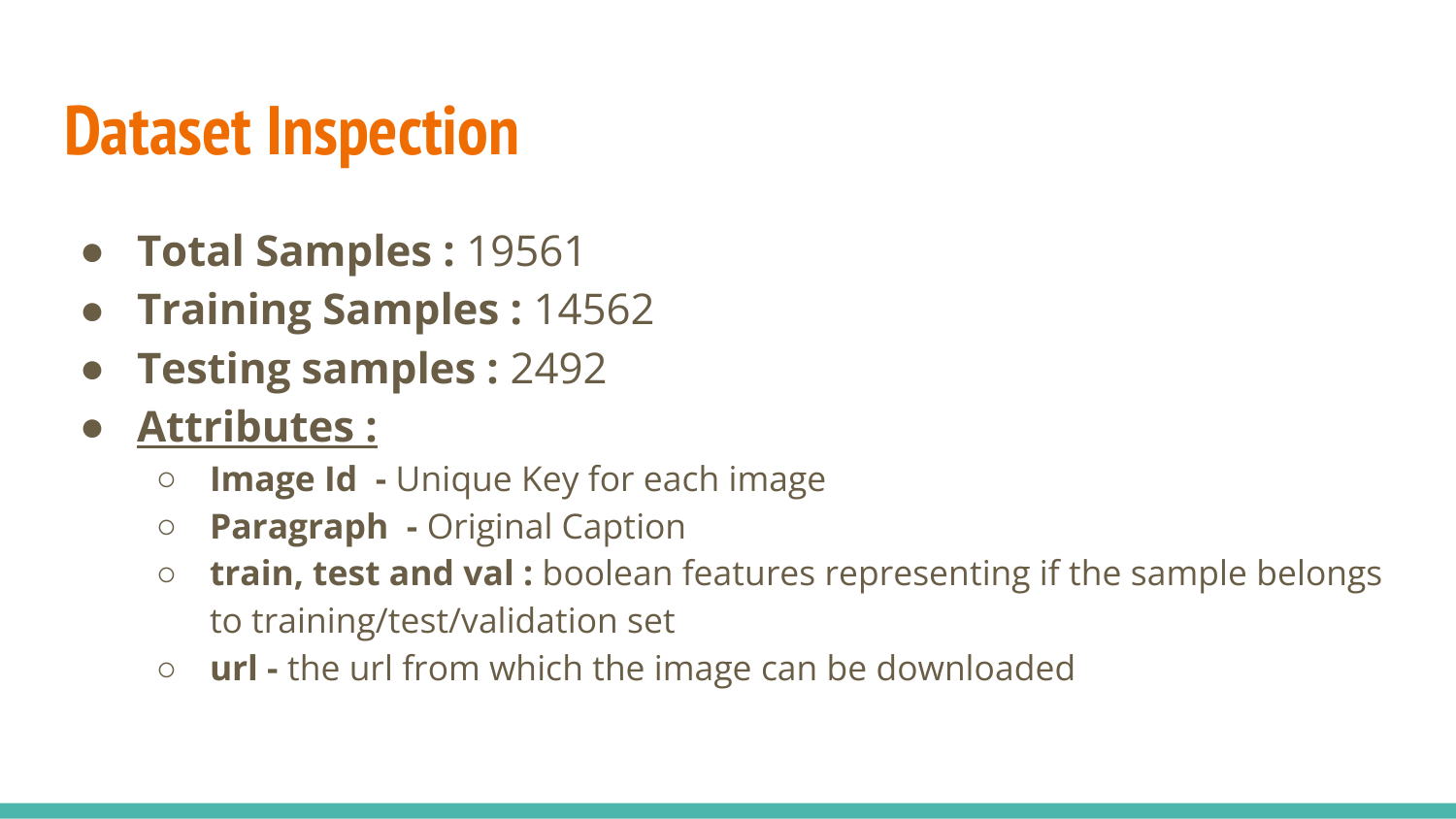

# Dataset Inspection
Total Samples : 19561
Training Samples : 14562
Testing samples : 2492
Attributes :
Image Id  - Unique Key for each image
Paragraph  - Original Caption
train, test and val : boolean features representing if the sample belongs to training/test/validation set
url - the url from which the image can be downloaded